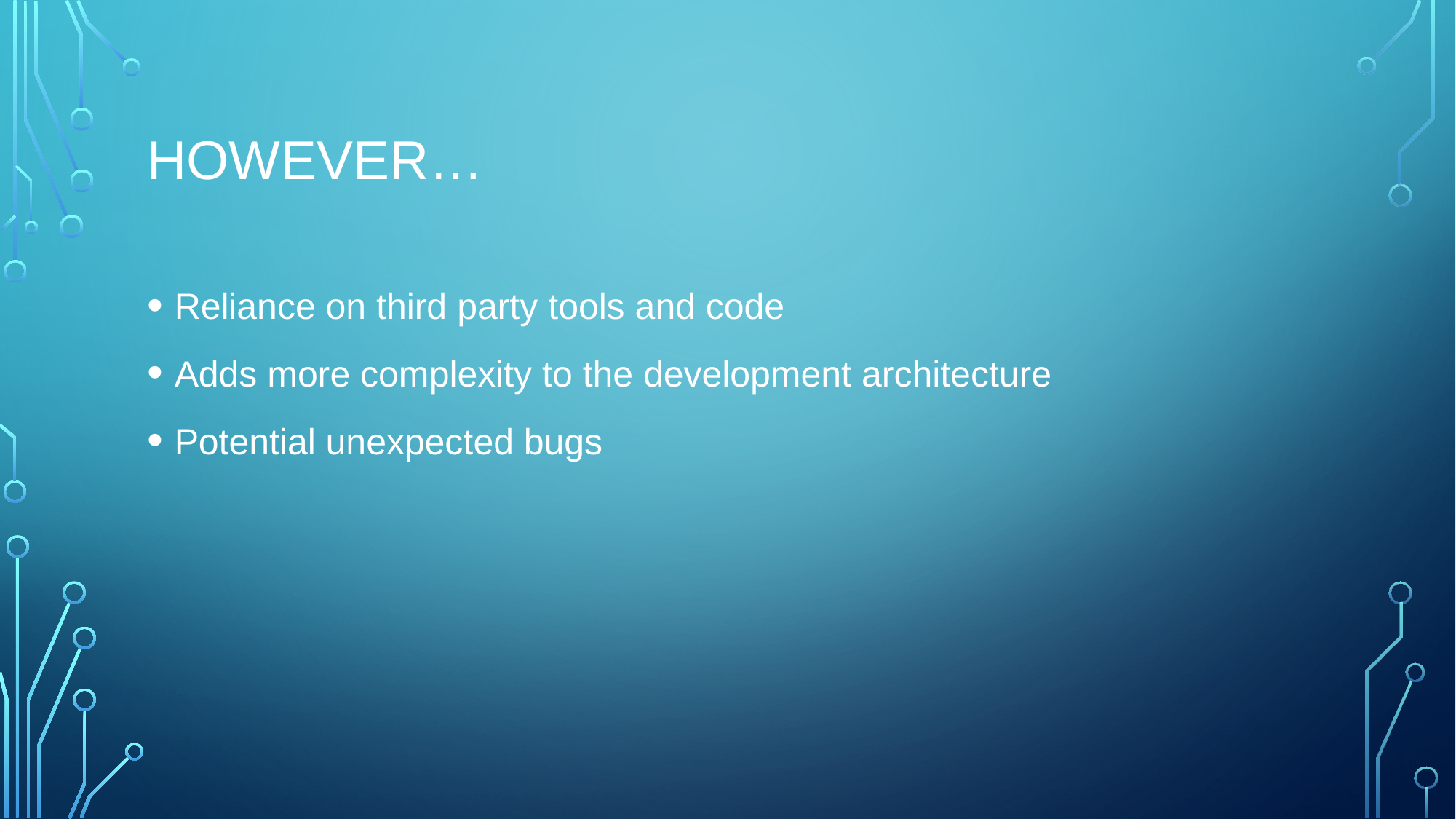

# However…
Reliance on third party tools and code
Adds more complexity to the development architecture
Potential unexpected bugs